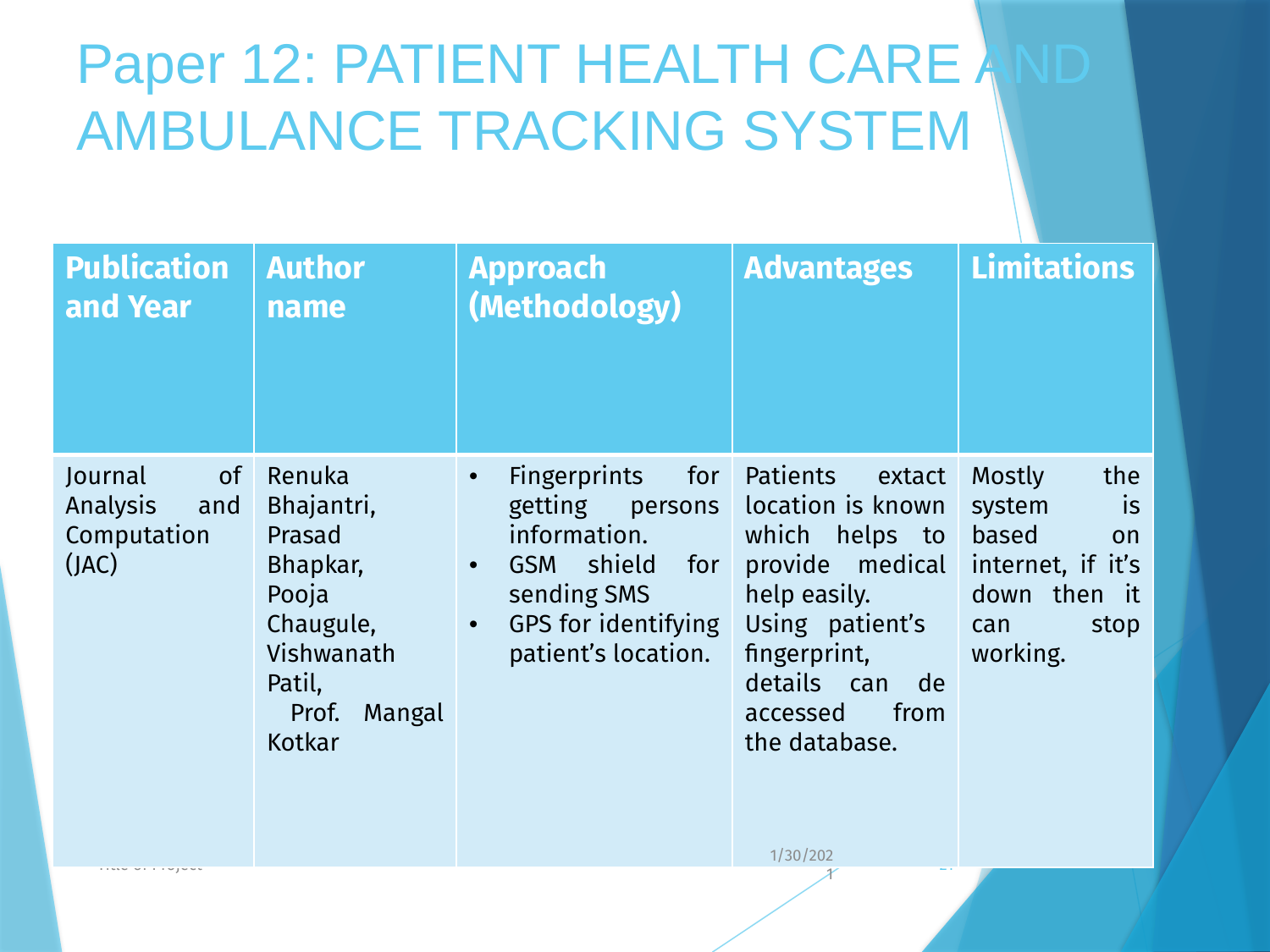

# Paper 12: PATIENT HEALTH CARE AND AMBULANCE TRACKING SYSTEM
| Publication and Year | Author name | Approach (Methodology) | Advantages | Limitations |
| --- | --- | --- | --- | --- |
| Journal of Analysis and Computation (JAC) | Renuka Bhajantri, Prasad Bhapkar, Pooja Chaugule, Vishwanath Patil, Prof. Mangal Kotkar | Fingerprints for getting persons information. GSM shield for sending SMS GPS for identifying patient’s location. | Patients extact location is known which helps to provide medical help easily. Using patient’s fingerprint, details can de accessed from the database. | Mostly the system is based on internet, if it’s down then it can stop working. |
Title of Project
1/30/2021
21